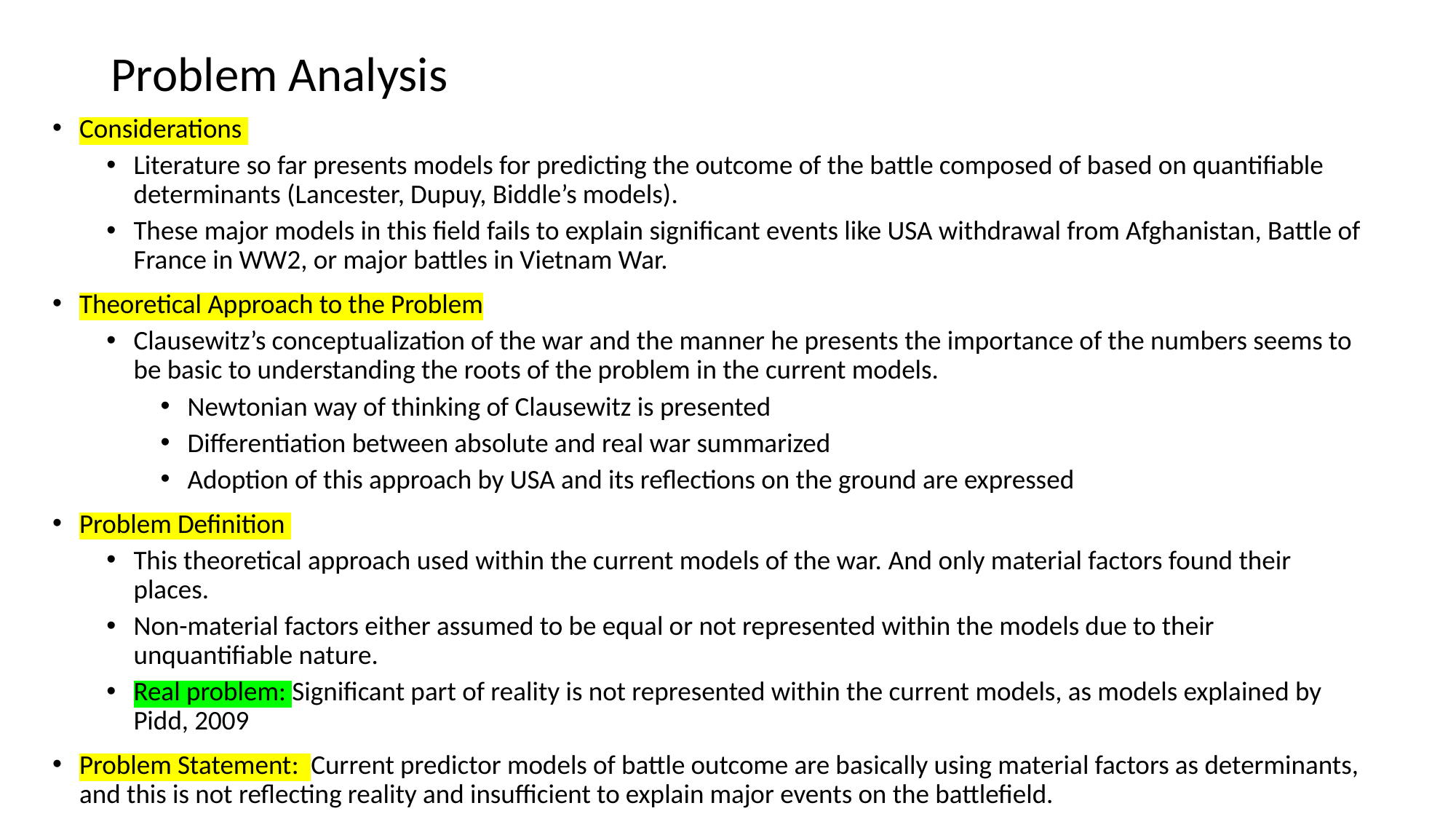

# Problem Analysis
Considerations
Literature so far presents models for predicting the outcome of the battle composed of based on quantifiable determinants (Lancester, Dupuy, Biddle’s models).
These major models in this field fails to explain significant events like USA withdrawal from Afghanistan, Battle of France in WW2, or major battles in Vietnam War.
Theoretical Approach to the Problem
Clausewitz’s conceptualization of the war and the manner he presents the importance of the numbers seems to be basic to understanding the roots of the problem in the current models.
Newtonian way of thinking of Clausewitz is presented
Differentiation between absolute and real war summarized
Adoption of this approach by USA and its reflections on the ground are expressed
Problem Definition
This theoretical approach used within the current models of the war. And only material factors found their places.
Non-material factors either assumed to be equal or not represented within the models due to their unquantifiable nature.
Real problem: Significant part of reality is not represented within the current models, as models explained by Pidd, 2009
Problem Statement:  Current predictor models of battle outcome are basically using material factors as determinants, and this is not reflecting reality and insufficient to explain major events on the battlefield.